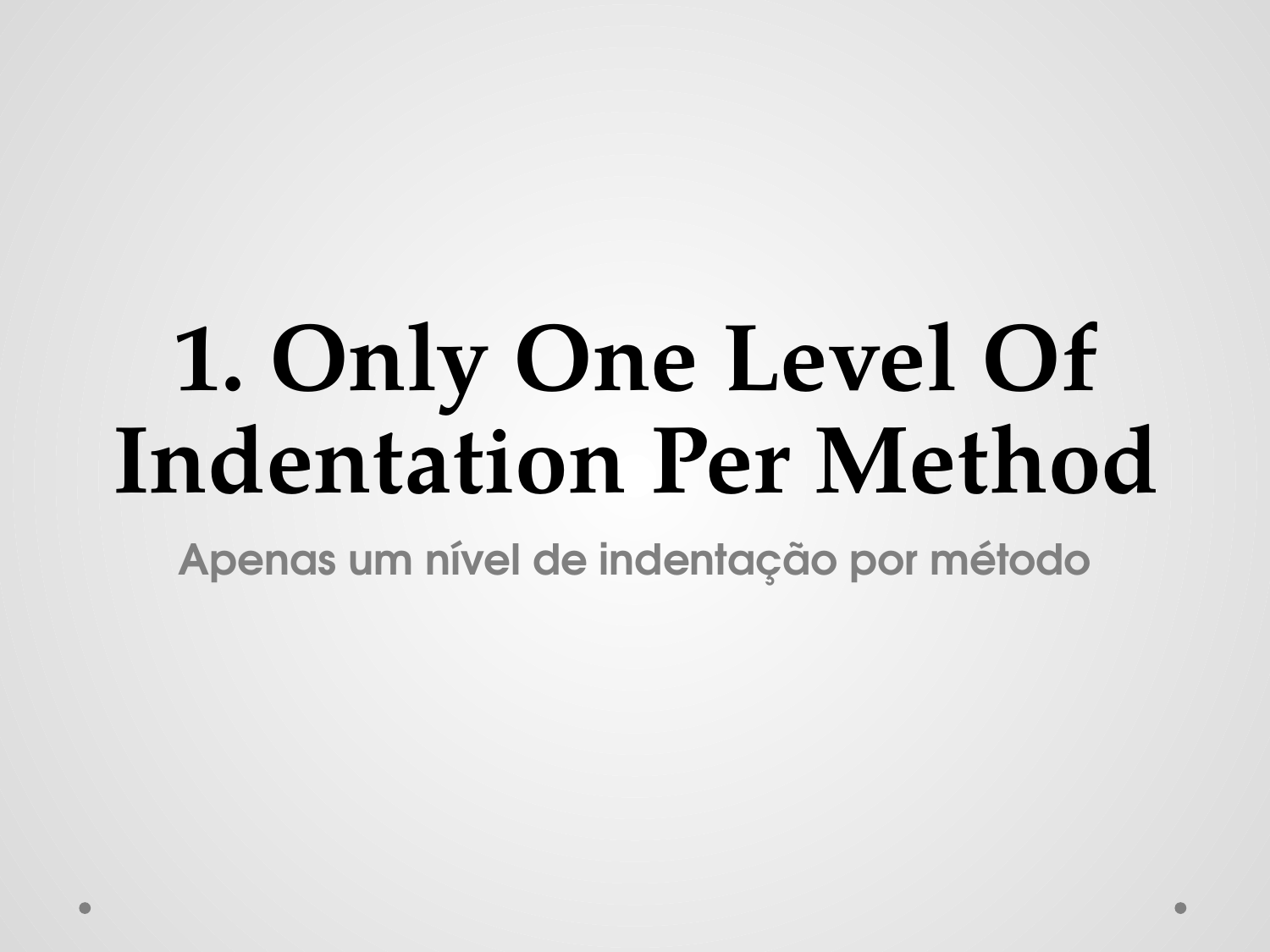

# 1. Only One Level Of Indentation Per Method
Apenas um nível de indentação por método